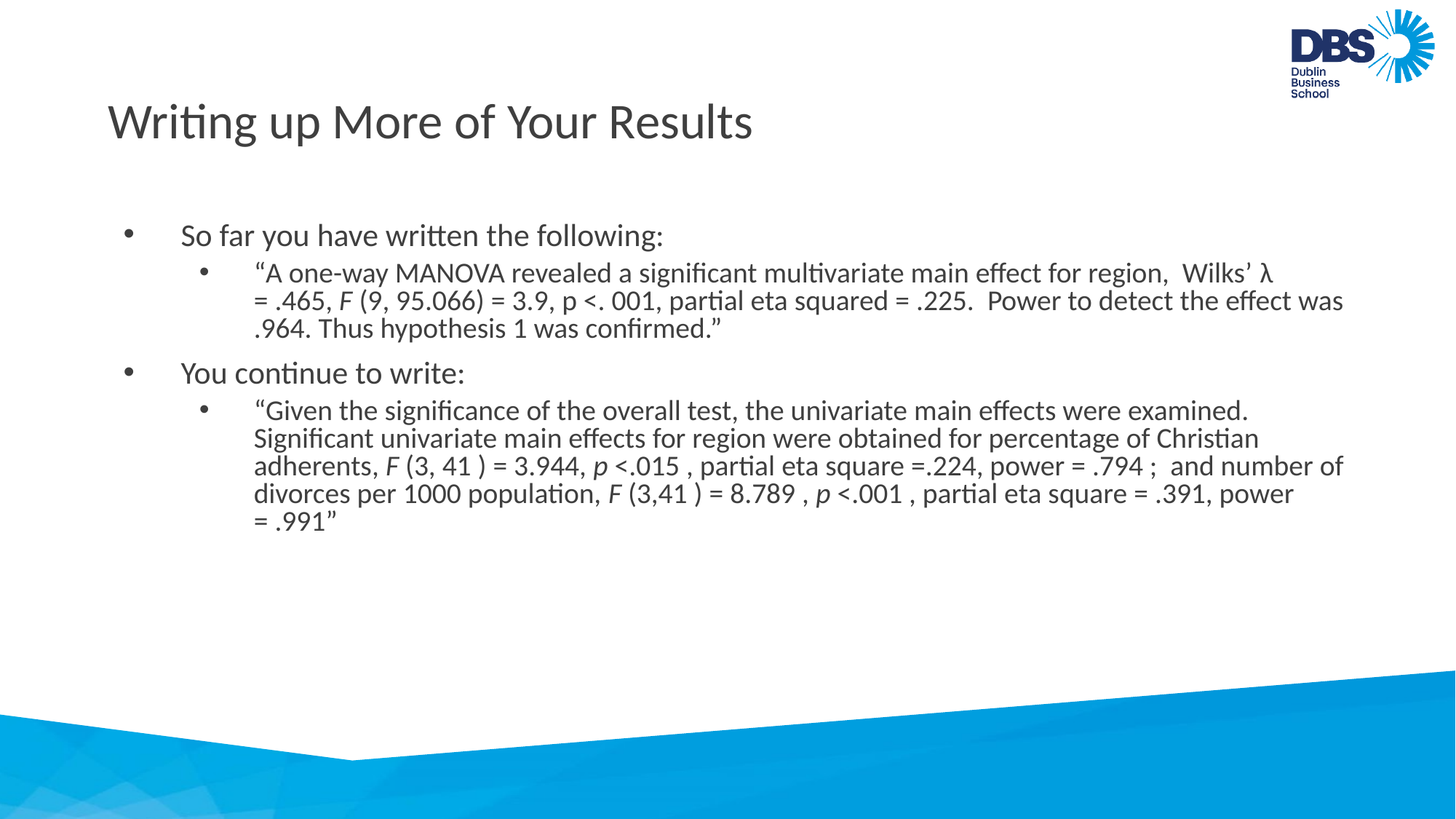

# Writing up More of Your Results
So far you have written the following:
“A one-way MANOVA revealed a significant multivariate main effect for region,  Wilks’ λ = .465, F (9, 95.066) = 3.9, p <. 001, partial eta squared = .225.  Power to detect the effect was .964. Thus hypothesis 1 was confirmed.”
You continue to write:
“Given the significance of the overall test, the univariate main effects were examined.  Significant univariate main effects for region were obtained for percentage of Christian adherents, F (3, 41 ) = 3.944, p <.015 , partial eta square =.224, power = .794 ;  and number of divorces per 1000 population, F (3,41 ) = 8.789 , p <.001 , partial eta square = .391, power = .991”